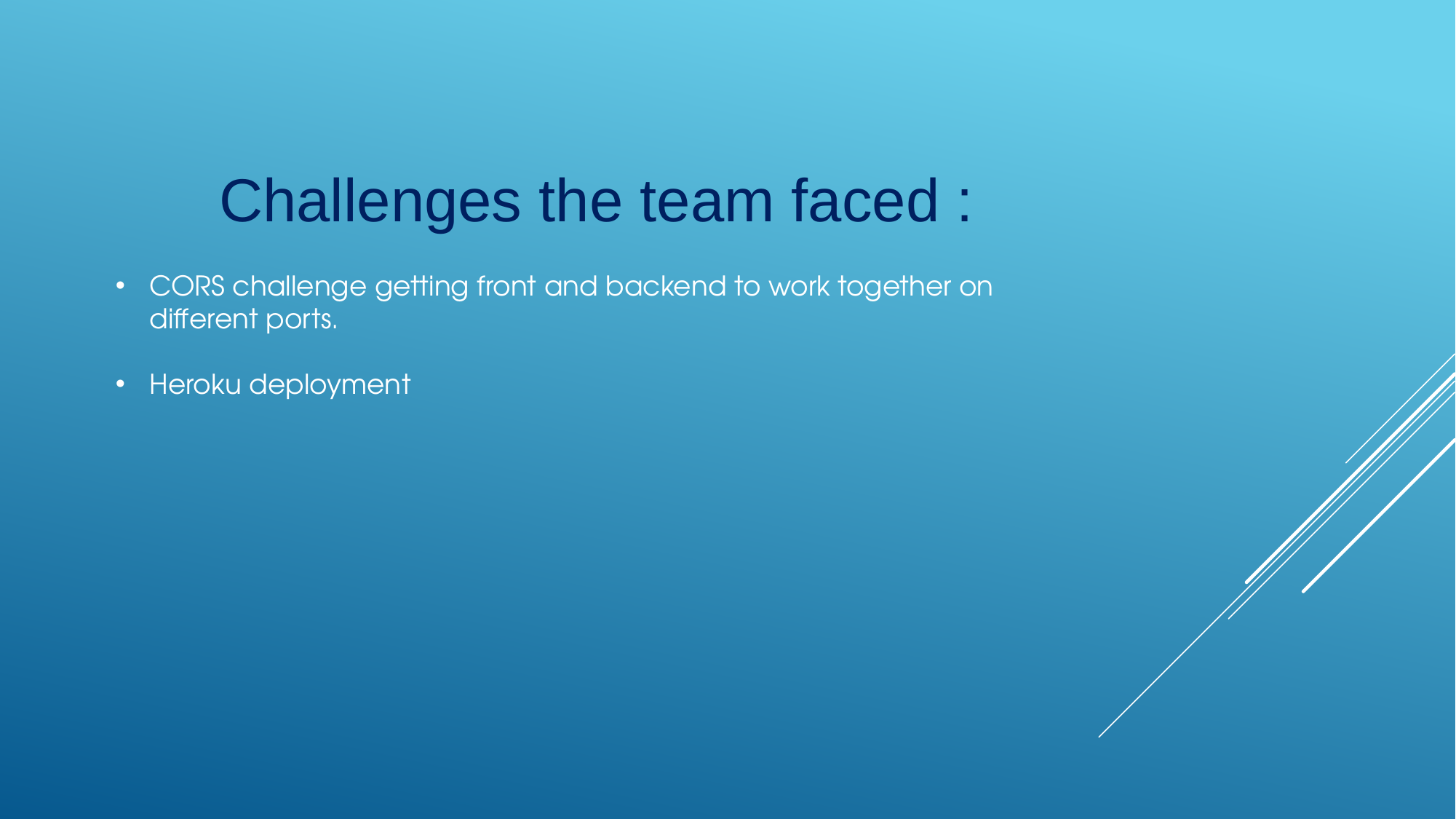

Challenges the team faced :
CORS challenge getting front and backend to work together on different ports.

Heroku deployment